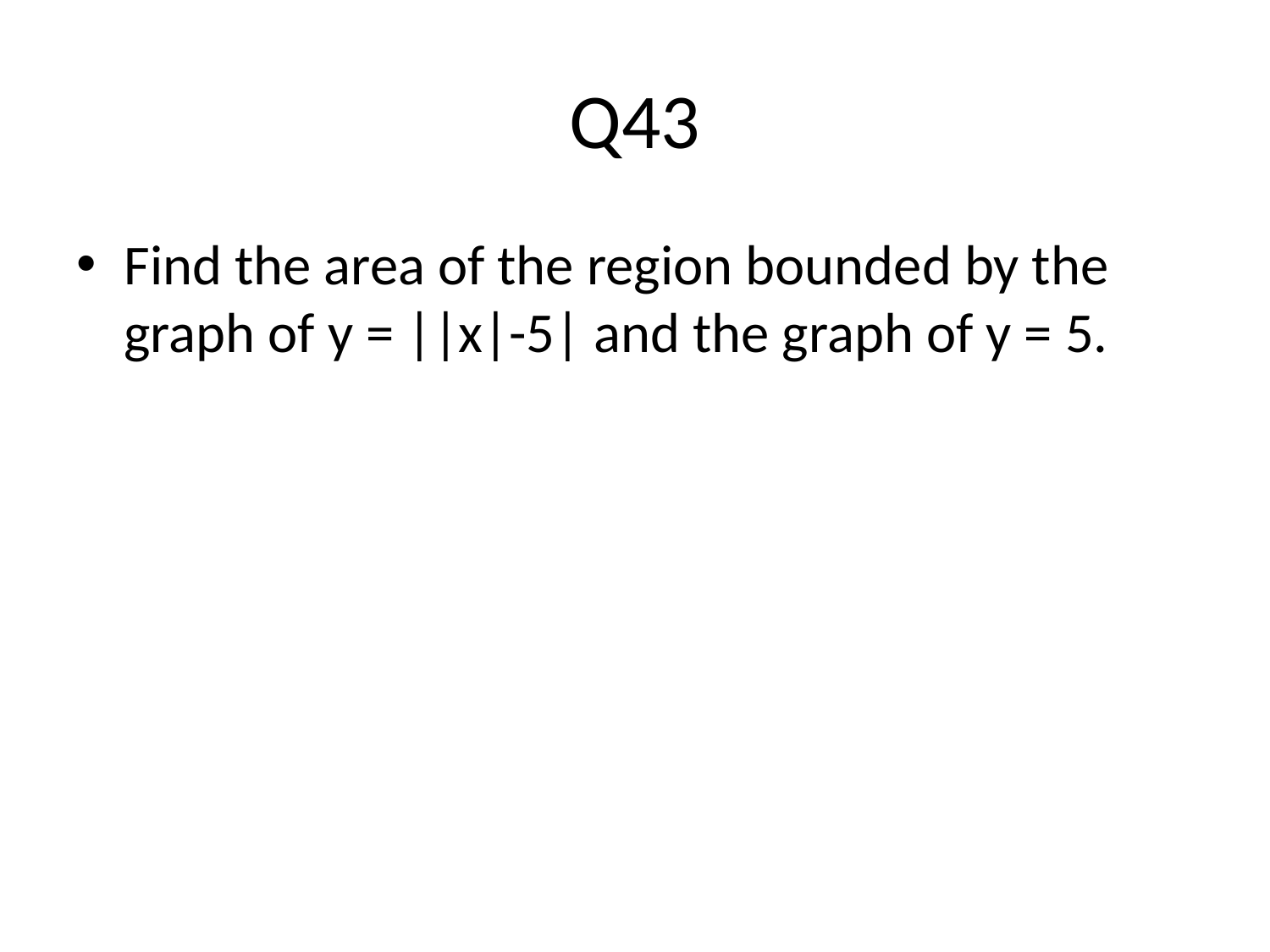

# Q43
Find the area of the region bounded by the graph of y = ||x|-5| and the graph of y = 5.